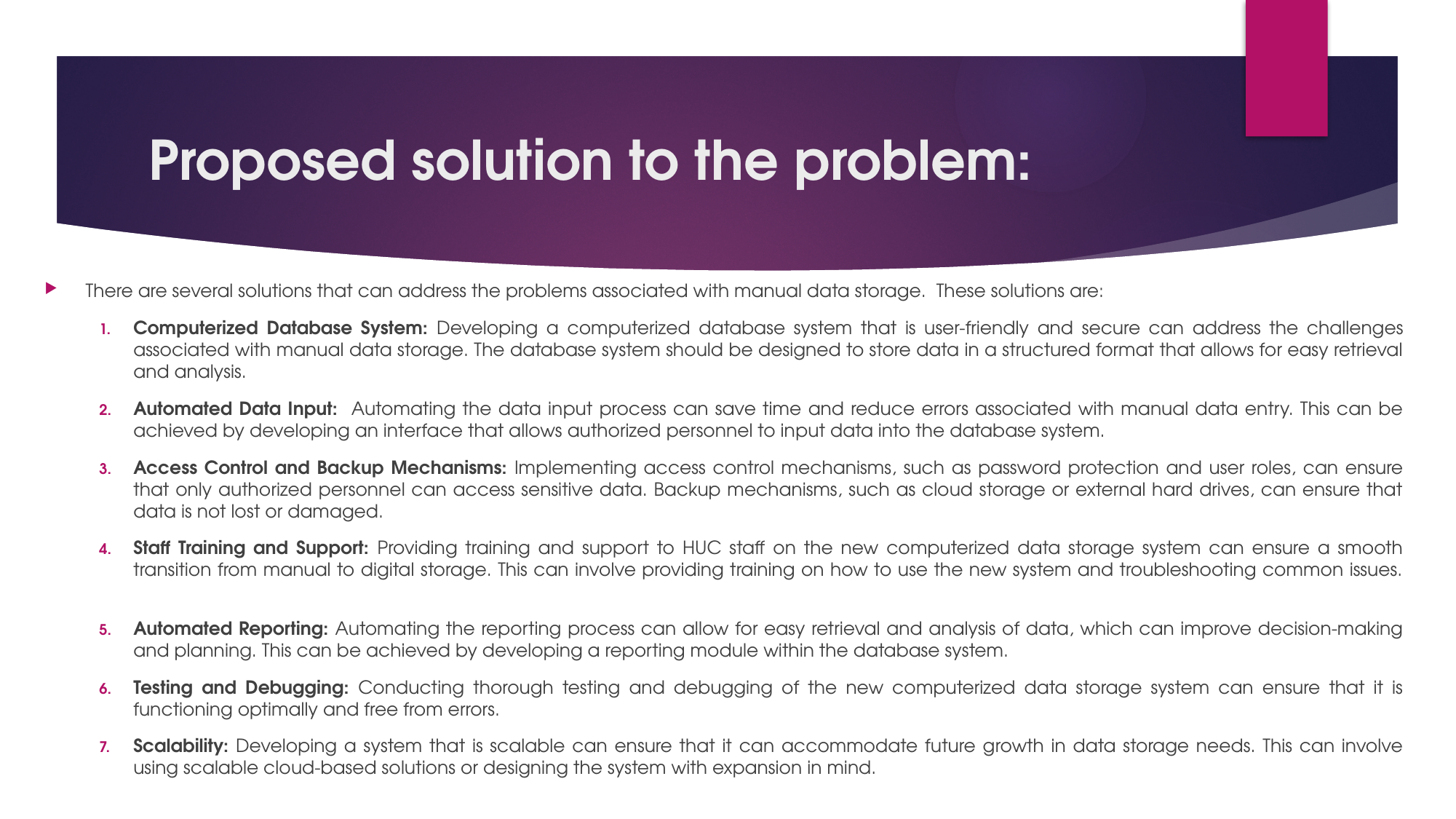

# Proposed solution to the problem:
There are several solutions that can address the problems associated with manual data storage.  These solutions are:
Computerized Database System: Developing a computerized database system that is user-friendly and secure can address the challenges associated with manual data storage. The database system should be designed to store data in a structured format that allows for easy retrieval and analysis.
Automated Data Input:  Automating the data input process can save time and reduce errors associated with manual data entry. This can be achieved by developing an interface that allows authorized personnel to input data into the database system.
Access Control and Backup Mechanisms: Implementing access control mechanisms, such as password protection and user roles, can ensure that only authorized personnel can access sensitive data. Backup mechanisms, such as cloud storage or external hard drives, can ensure that data is not lost or damaged.
Staff Training and Support: Providing training and support to HUC staff on the new computerized data storage system can ensure a smooth transition from manual to digital storage. This can involve providing training on how to use the new system and troubleshooting common issues.
Automated Reporting: Automating the reporting process can allow for easy retrieval and analysis of data, which can improve decision-making and planning. This can be achieved by developing a reporting module within the database system.
Testing and Debugging: Conducting thorough testing and debugging of the new computerized data storage system can ensure that it is functioning optimally and free from errors.
Scalability: Developing a system that is scalable can ensure that it can accommodate future growth in data storage needs. This can involve using scalable cloud-based solutions or designing the system with expansion in mind.